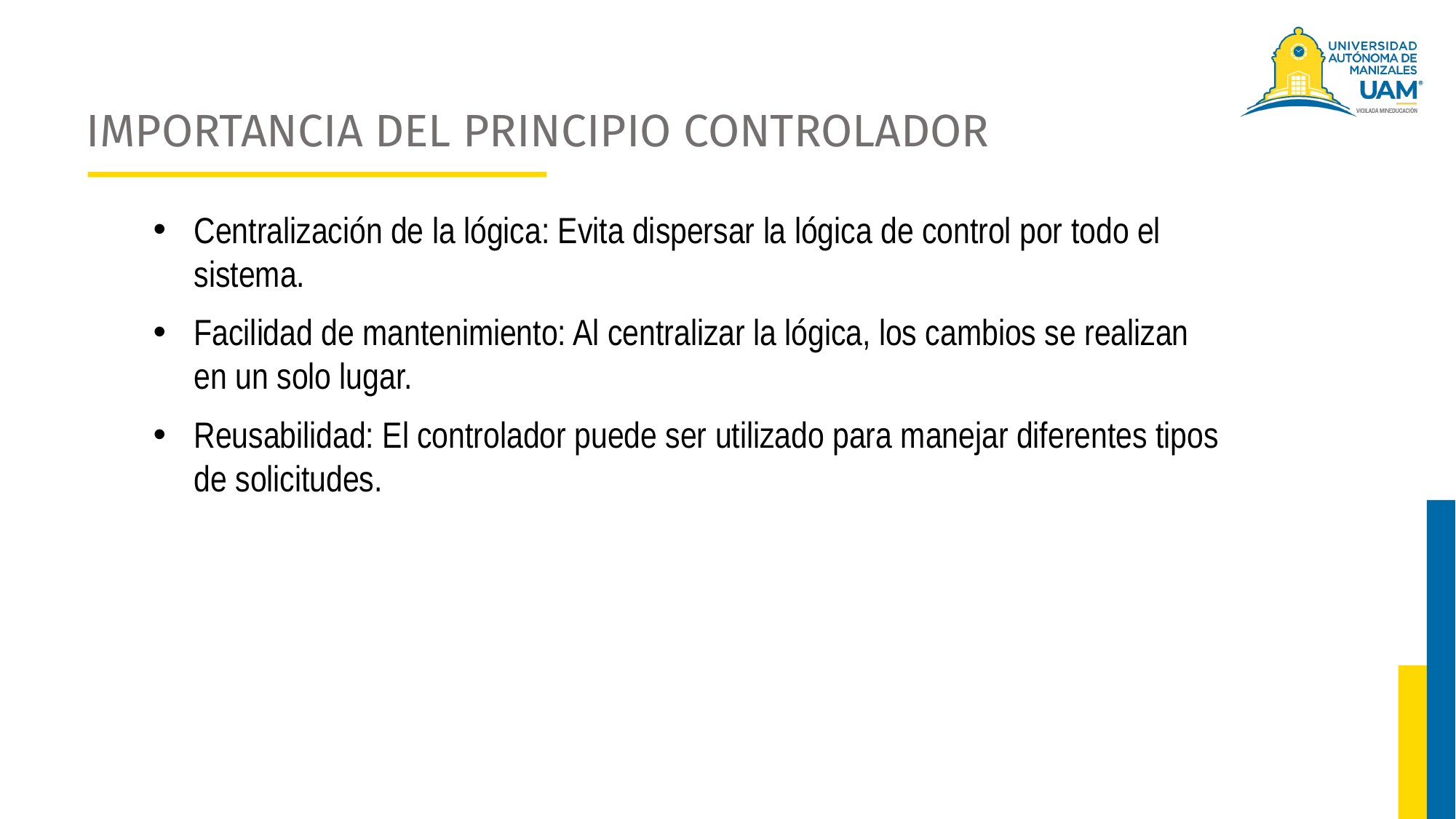

# IMPORTANCIA DEL PRINCIPIO CONTROLADOR

Centralización de la lógica: Evita dispersar la lógica de control por todo el sistema.
Facilidad de mantenimiento: Al centralizar la lógica, los cambios se realizan en un solo lugar.
Reusabilidad: El controlador puede ser utilizado para manejar diferentes tipos de solicitudes.